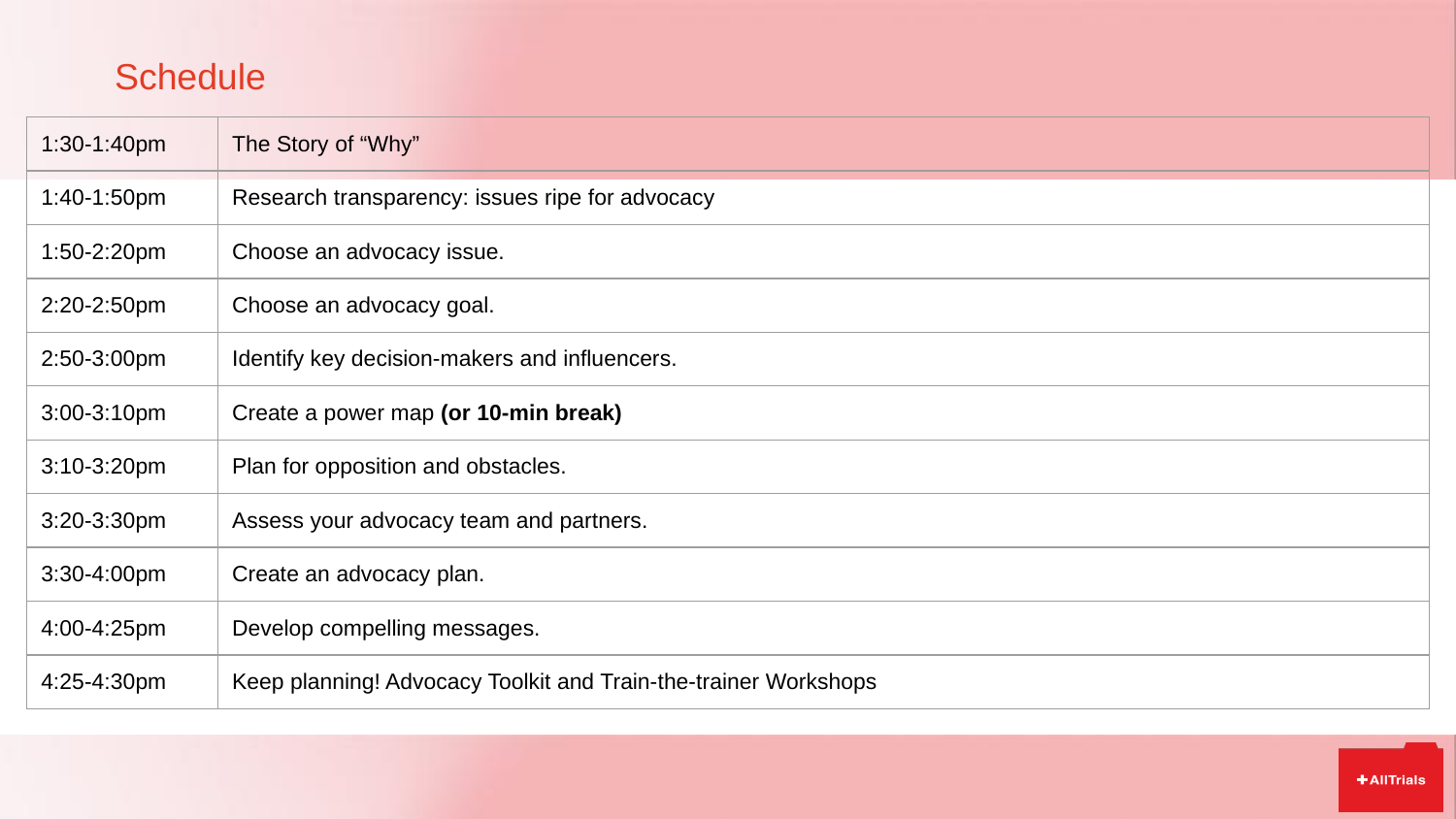

# Schedule
| 1:30-1:40pm | The Story of “Why” |
| --- | --- |
| 1:40-1:50pm | Research transparency: issues ripe for advocacy |
| 1:50-2:20pm | Choose an advocacy issue. |
| 2:20-2:50pm | Choose an advocacy goal. |
| 2:50-3:00pm | Identify key decision-makers and influencers. |
| 3:00-3:10pm | Create a power map (or 10-min break) |
| 3:10-3:20pm | Plan for opposition and obstacles. |
| 3:20-3:30pm | Assess your advocacy team and partners. |
| 3:30-4:00pm | Create an advocacy plan. |
| 4:00-4:25pm | Develop compelling messages. |
| 4:25-4:30pm | Keep planning! Advocacy Toolkit and Train-the-trainer Workshops |